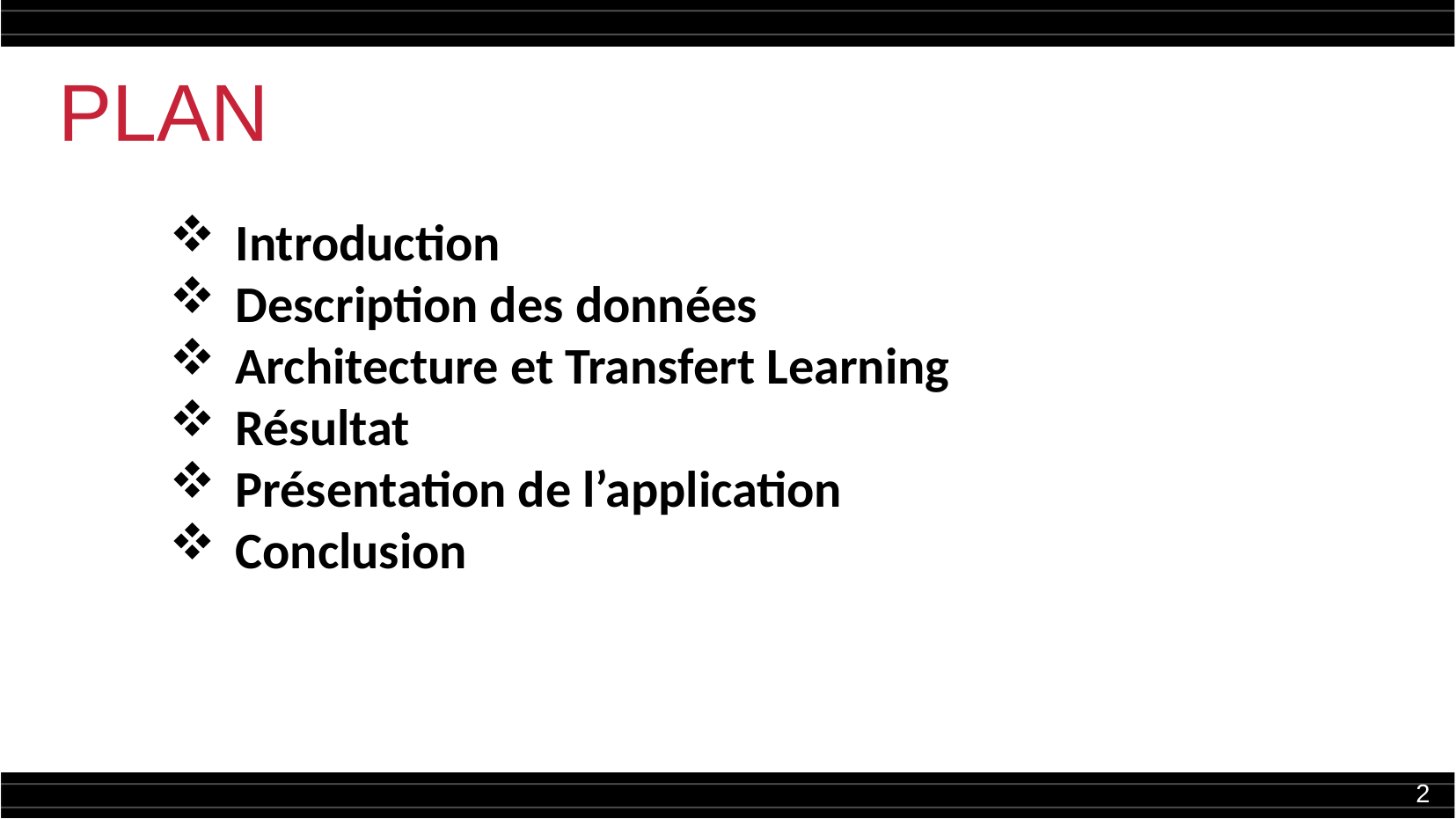

# PLAN
Introduction
Description des données
Architecture et Transfert Learning
Résultat
Présentation de l’application
Conclusion

INTRODUCTION

INTRODUCTION
2